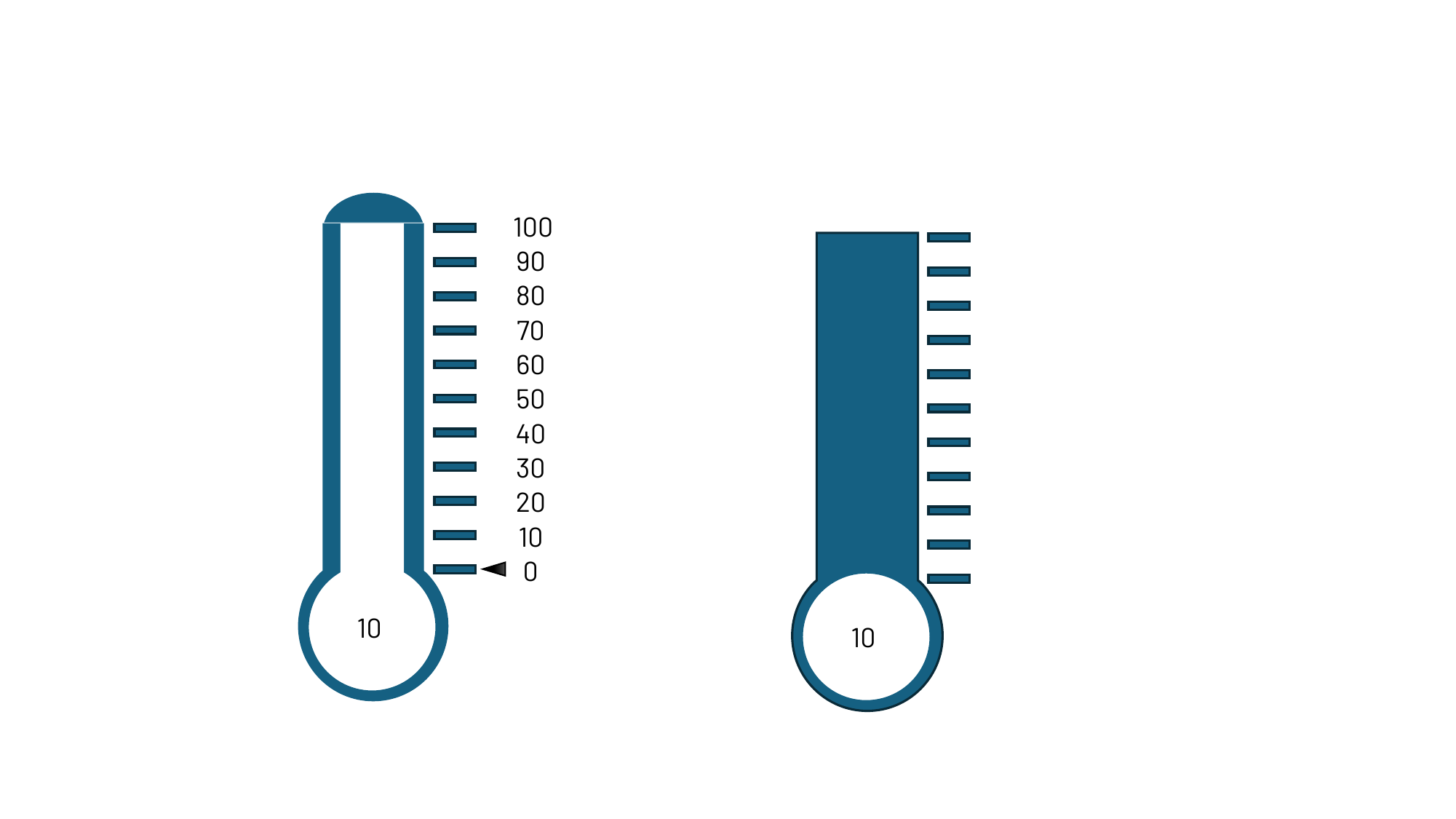

100

90

80

70

60

50

40

30

20

10

0

10

10